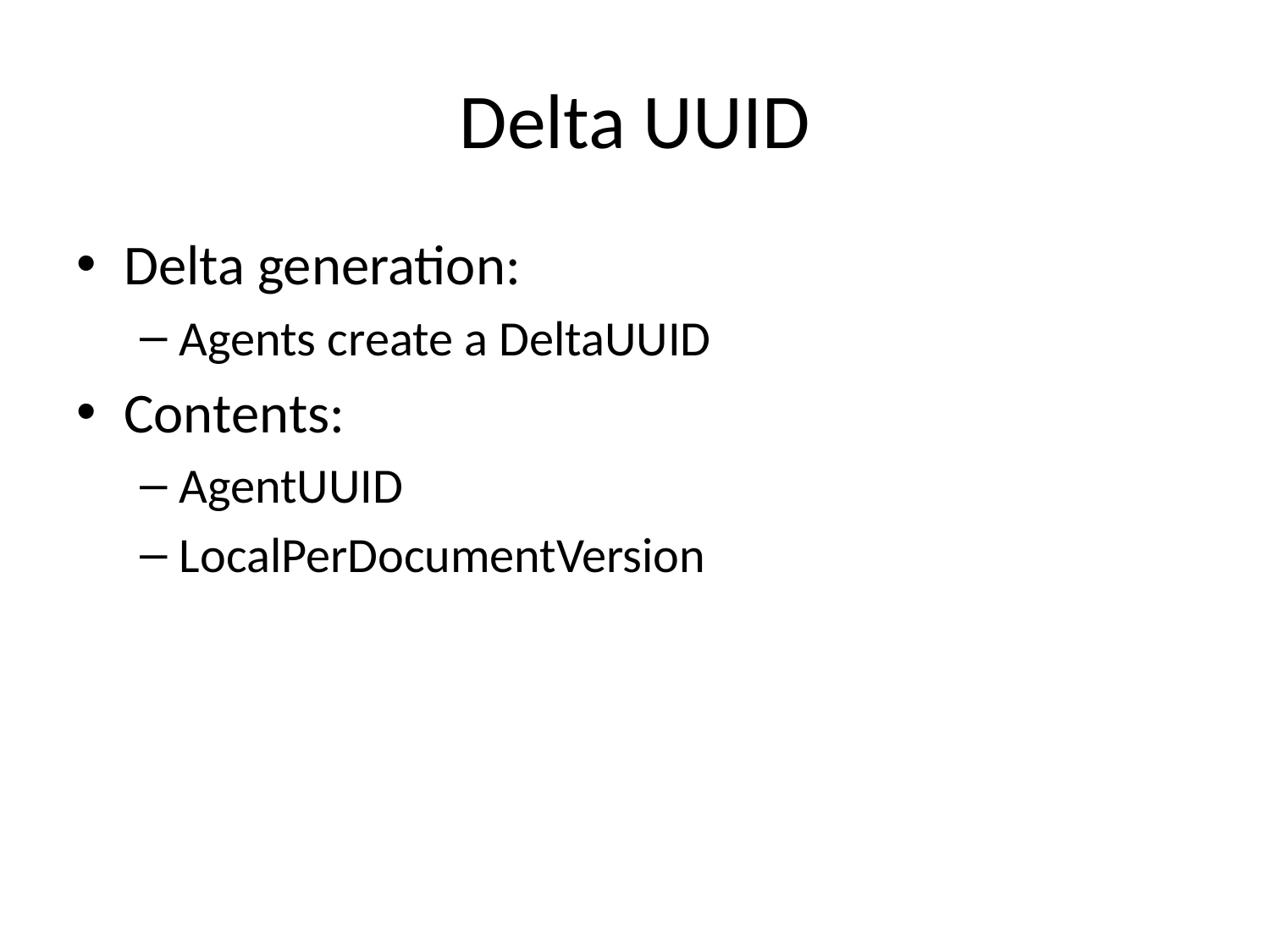

# Delta UUID
Delta generation:
Agents create a DeltaUUID
Contents:
AgentUUID
LocalPerDocumentVersion